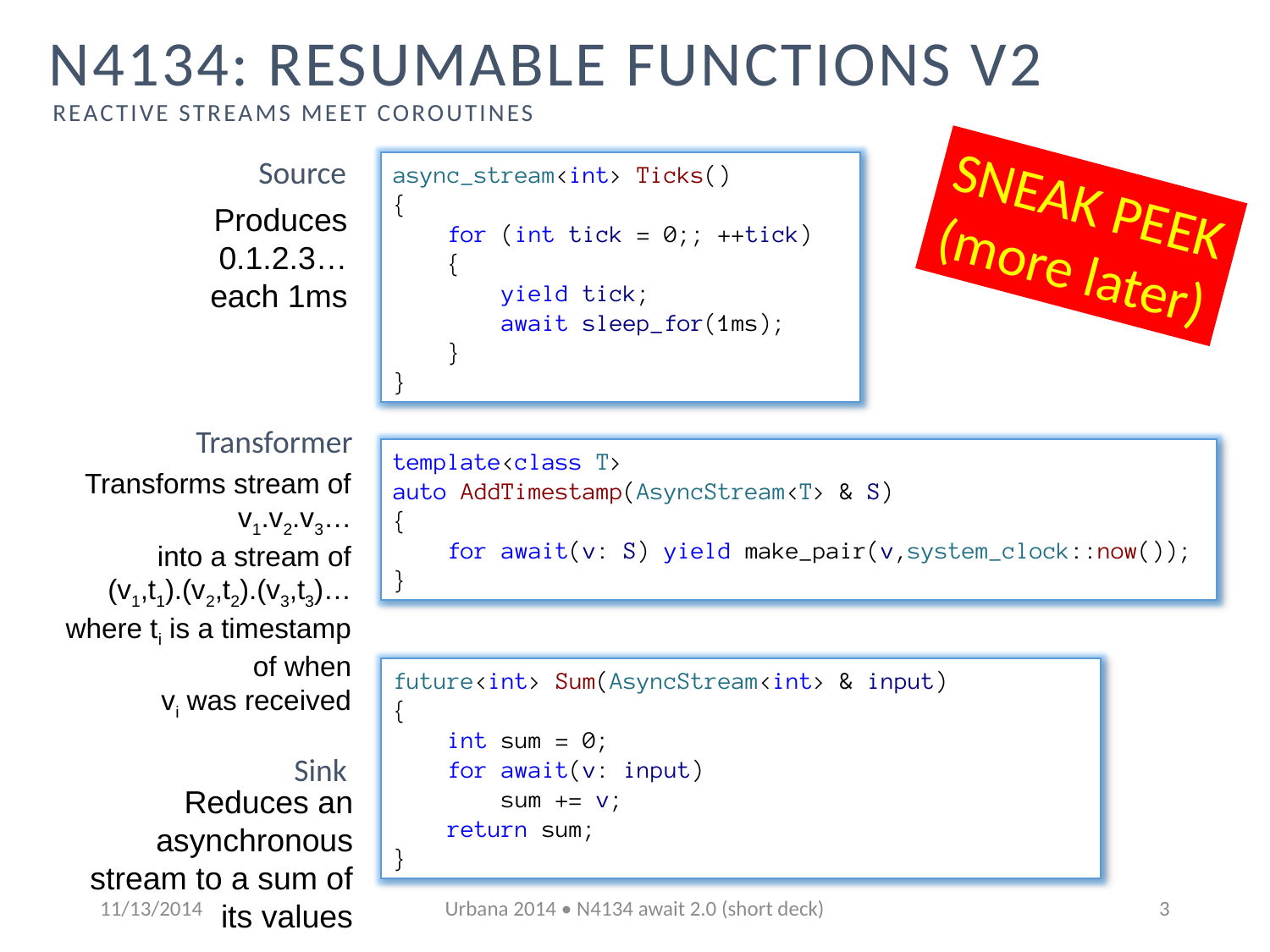

N4134: resumable functions v2
Reactive streams meEt coroutines
Source
async_stream<int> Ticks()
{
    for (int tick = 0;; ++tick)
    {
        yield tick;
        await sleep_for(1ms);
    }
}
Produces 0.1.2.3…
each 1ms
SNEAK PEEK
(more later)
Transformer
template<class T>
auto AddTimestamp(AsyncStream<T> & S)
{
    for await(v: S) yield make_pair(v,system_clock::now());
}
Transforms stream of v1.v2.v3…
into a stream of
(v1,t1).(v2,t2).(v3,t3)…
where ti is a timestamp of when
vi was received
future<int> Sum(AsyncStream<int> & input)
{
    int sum = 0;
    for await(v: input)
        sum += v;
    return sum;
}
Sink
Reduces an asynchronous stream to a sum of its values
11/13/2014
Urbana 2014 • N4134 await 2.0 (short deck)
3
e-mail: gorn with answers, complaints, corrections, suggestions and new material